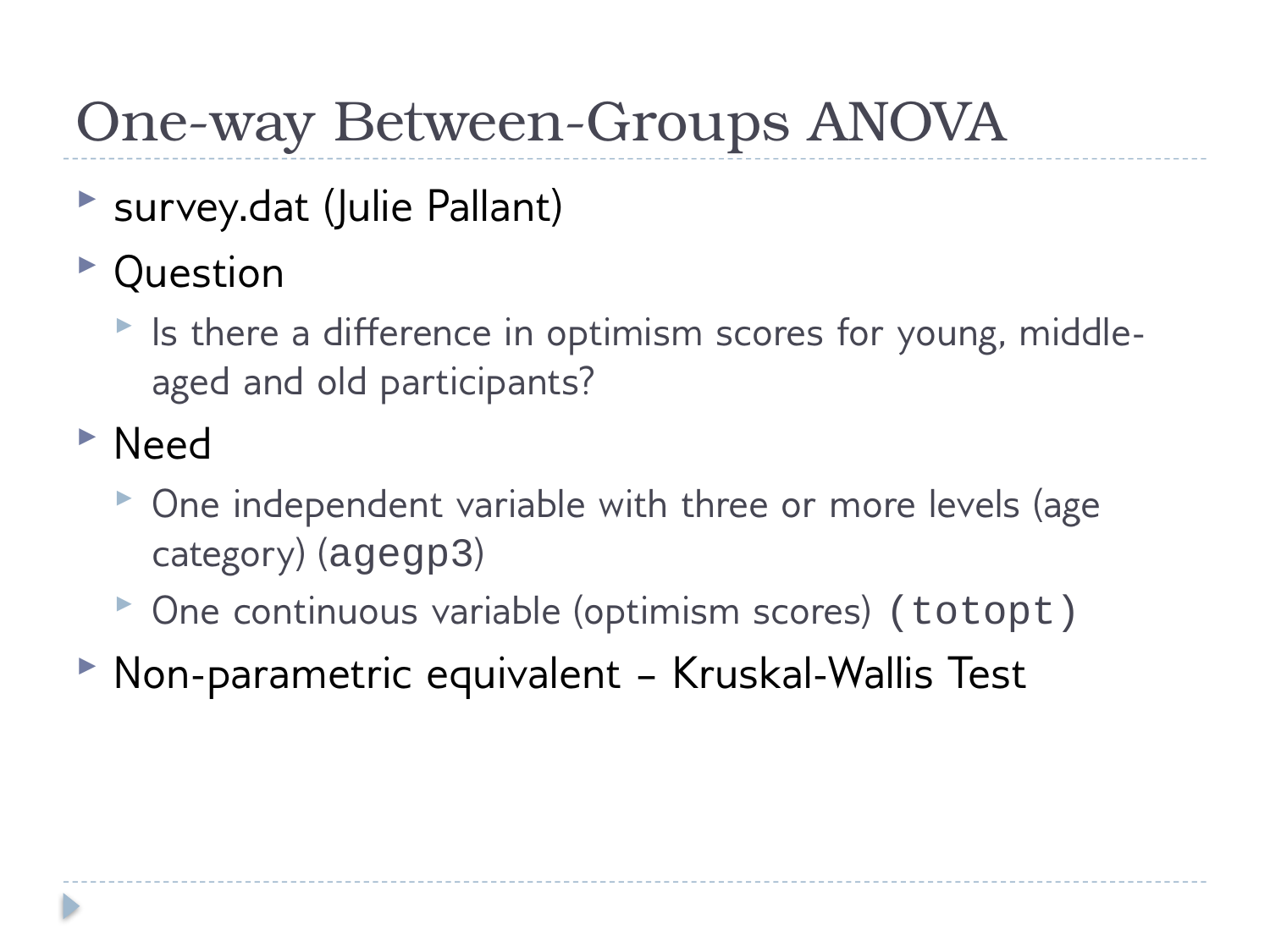

# One-way Between-Groups ANOVA
survey.dat (Julie Pallant)
Question
Is there a difference in optimism scores for young, middle-aged and old participants?
Need
One independent variable with three or more levels (age category) (agegp3)
One continuous variable (optimism scores) (totopt)
Non-parametric equivalent – Kruskal-Wallis Test